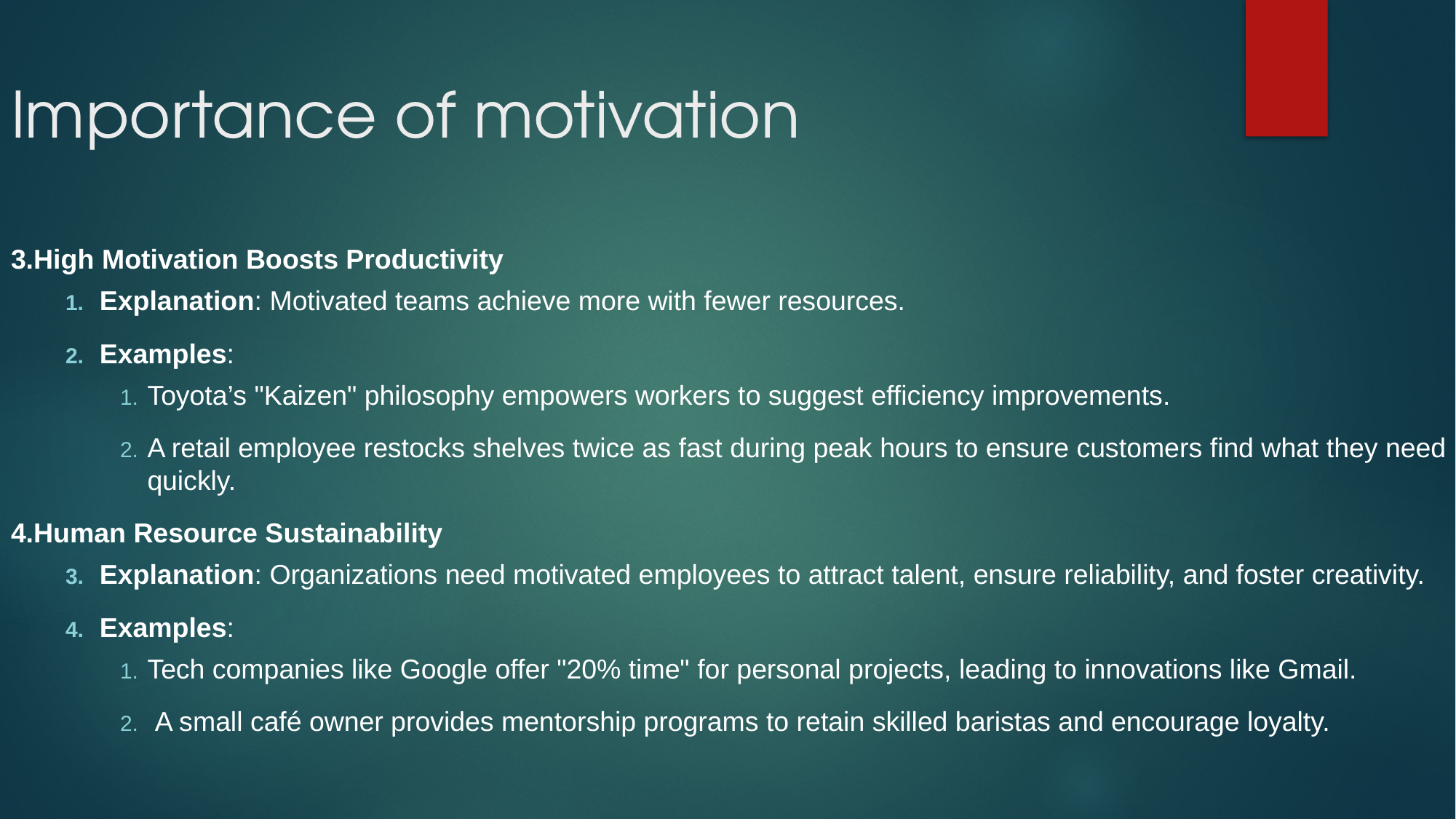

# Importance of motivation
3.High Motivation Boosts Productivity
Explanation: Motivated teams achieve more with fewer resources.
Examples:
Toyota’s "Kaizen" philosophy empowers workers to suggest efficiency improvements.
A retail employee restocks shelves twice as fast during peak hours to ensure customers find what they need quickly.
4.Human Resource Sustainability
Explanation: Organizations need motivated employees to attract talent, ensure reliability, and foster creativity.
Examples:
Tech companies like Google offer "20% time" for personal projects, leading to innovations like Gmail.
 A small café owner provides mentorship programs to retain skilled baristas and encourage loyalty.